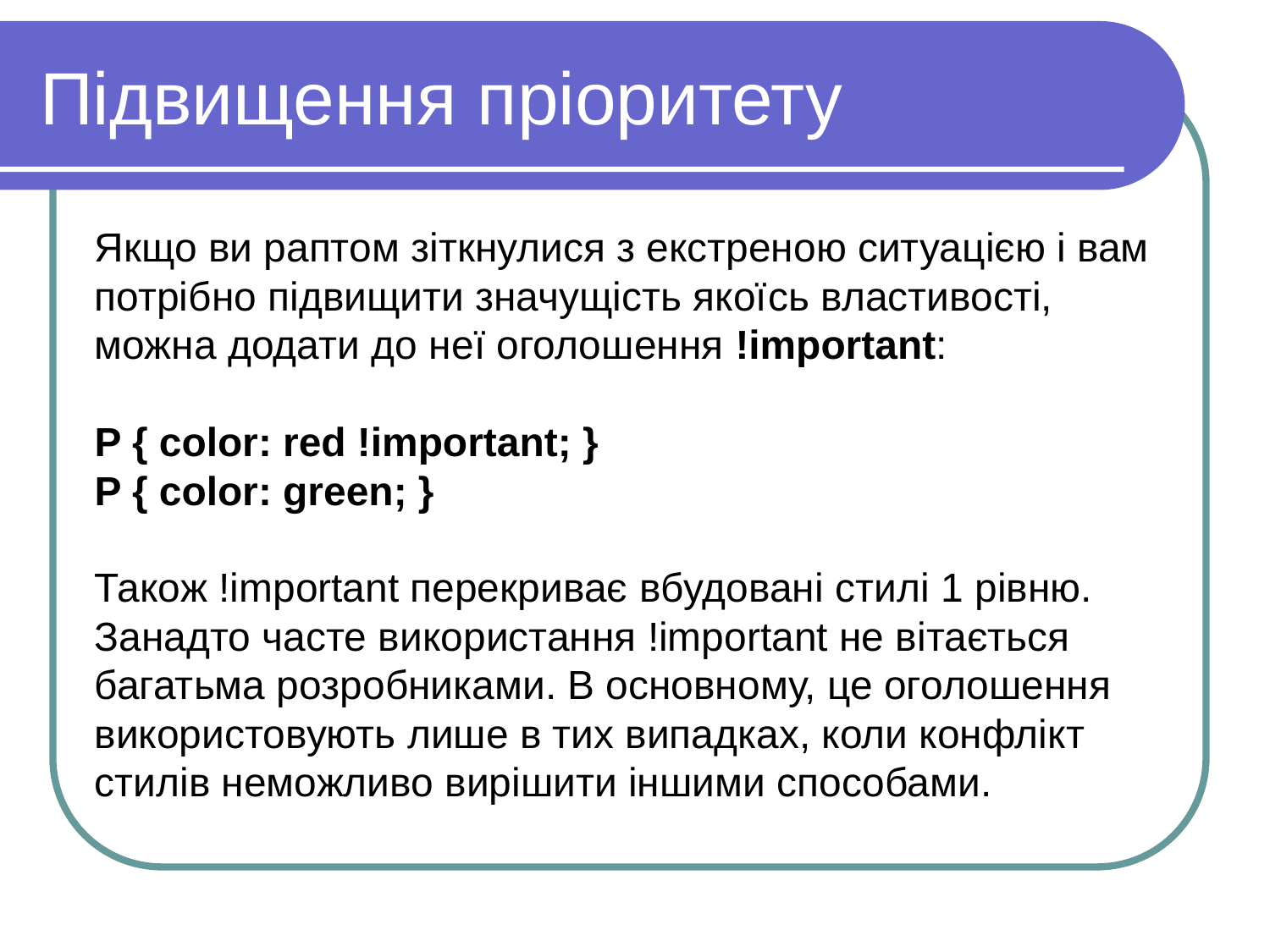

Підвищення пріоритету
Якщо ви раптом зіткнулися з екстреною ситуацією і вам потрібно підвищити значущість якоїсь властивості, можна додати до неї оголошення !important:

P { color: red !important; }
P { color: green; }

Також !important перекриває вбудованi стилі 1 рiвню. Занадто часте використання !important не вітається багатьма розробниками. В основному, це оголошення використовують лише в тих випадках, коли конфлікт стилів неможливо вирішити іншими способами.